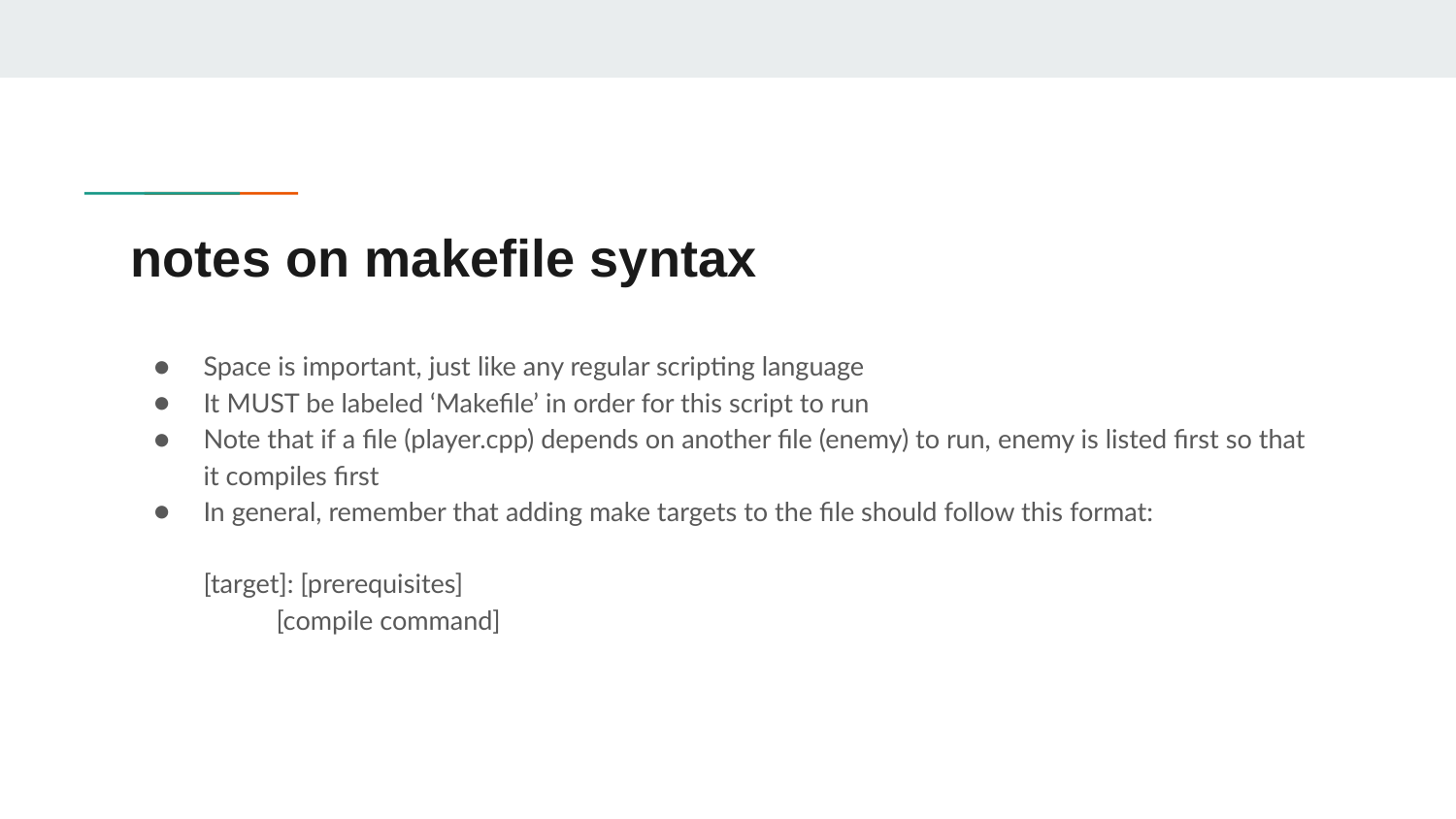

# notes on makefile syntax
Space is important, just like any regular scripting language
It MUST be labeled ‘Makefile’ in order for this script to run
Note that if a file (player.cpp) depends on another file (enemy) to run, enemy is listed first so that it compiles first
In general, remember that adding make targets to the file should follow this format:

[target]: [prerequisites]
[compile command]